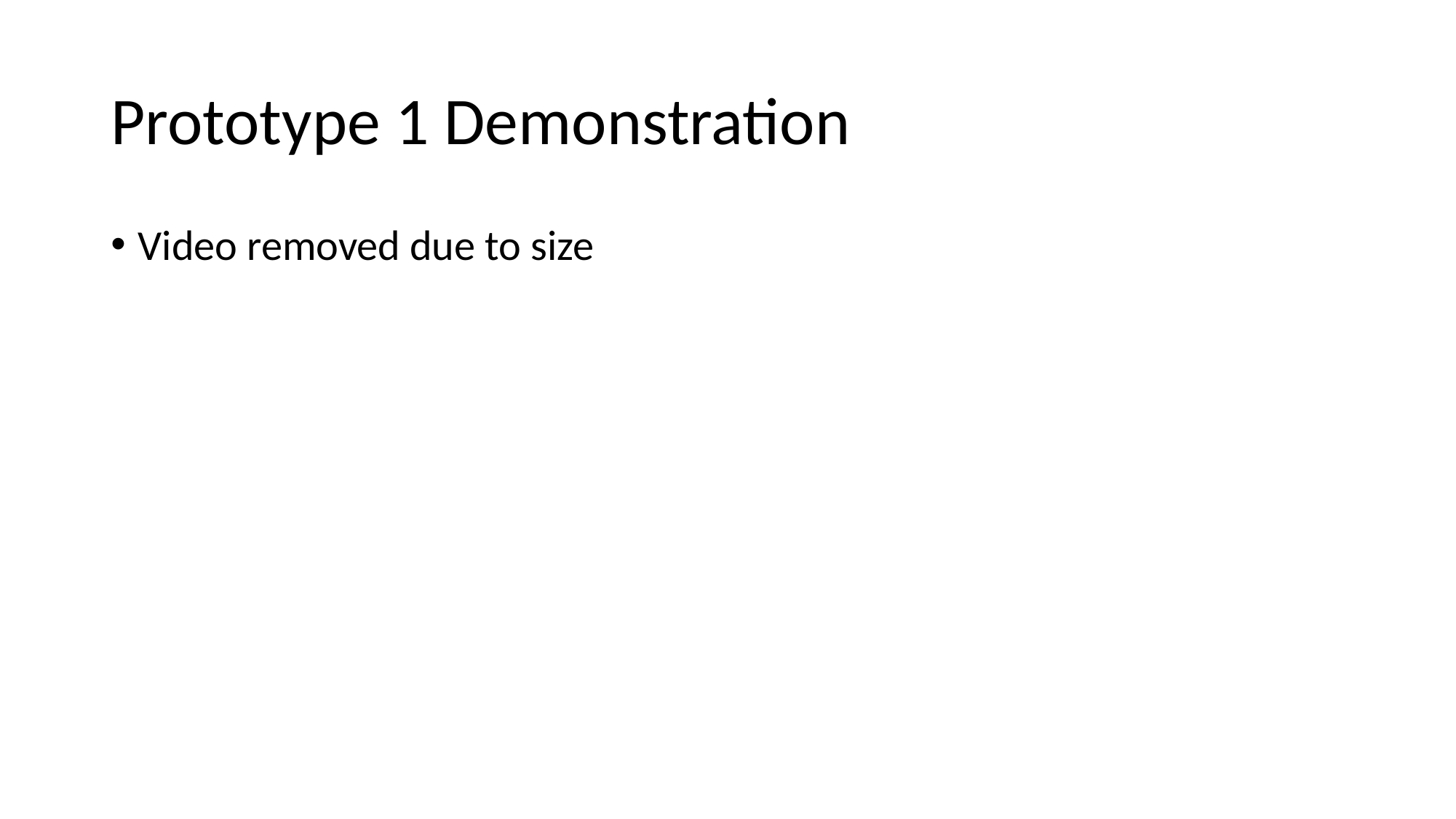

# Prototype 1 Demonstration
Video removed due to size